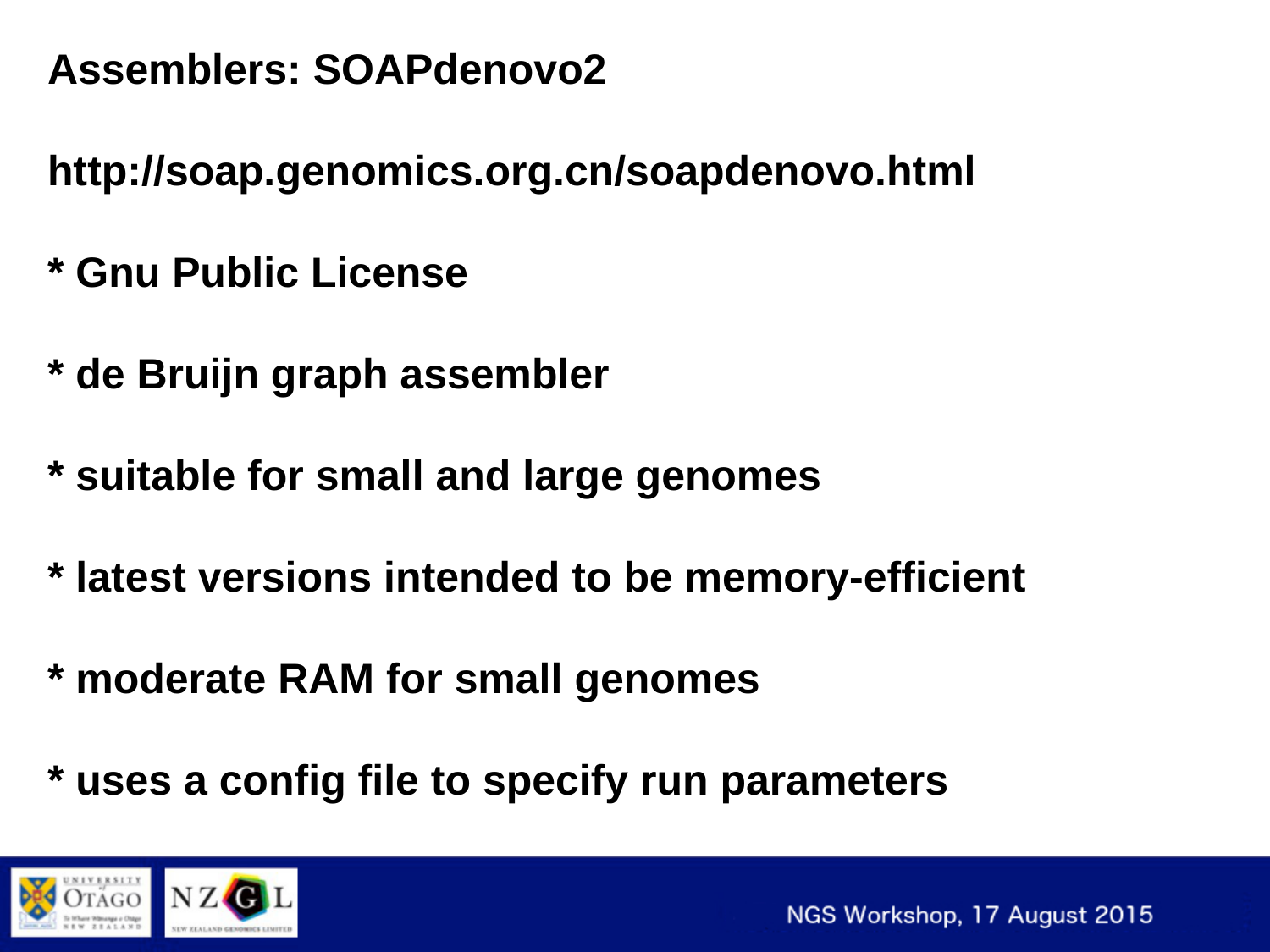

Assemblers: SOAPdenovo2

http://soap.genomics.org.cn/soapdenovo.html

* Gnu Public License

* de Bruijn graph assembler

* suitable for small and large genomes

* latest versions intended to be memory-efficient

* moderate RAM for small genomes

* uses a config file to specify run parameters